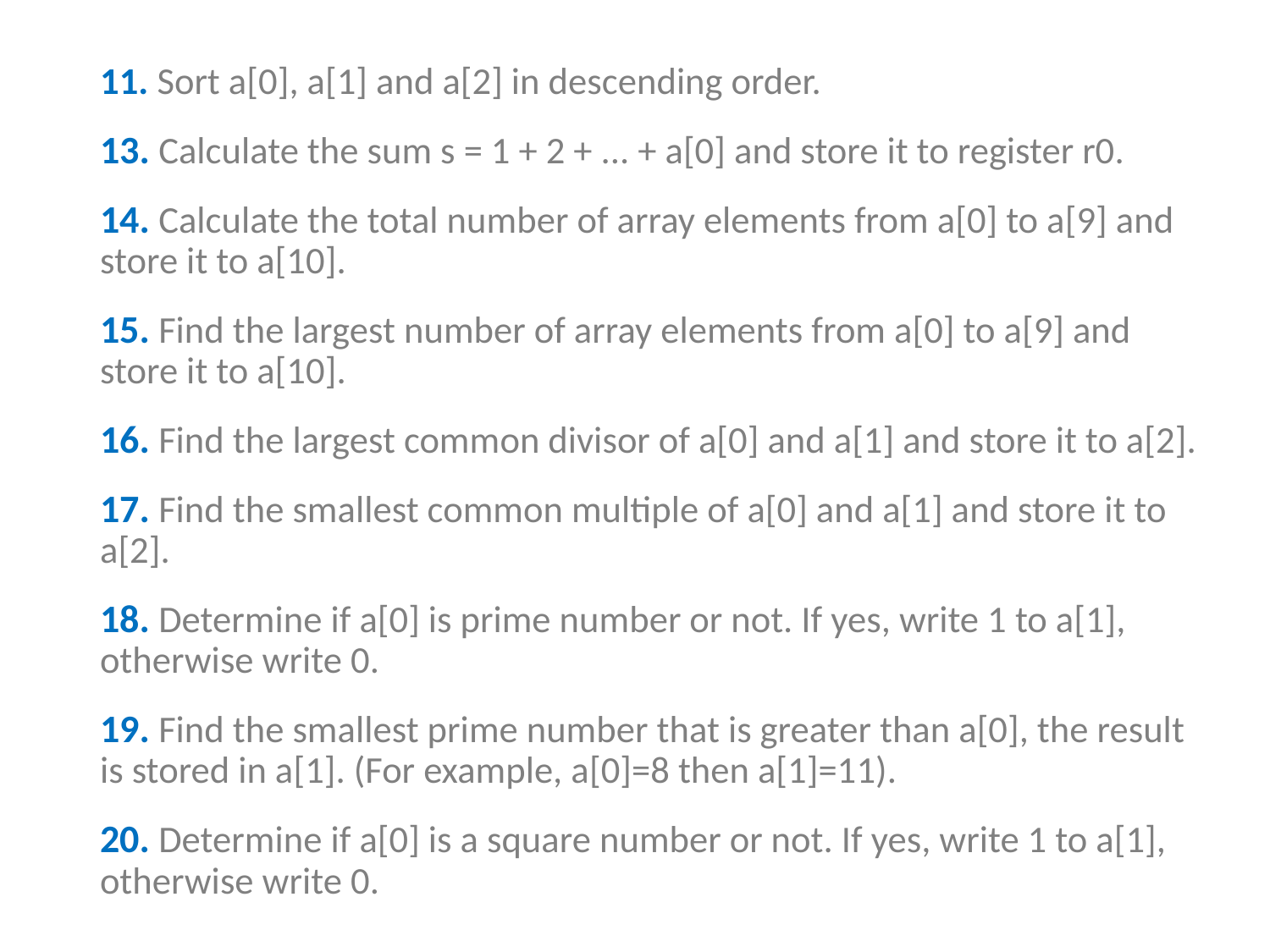

11. Sort a[0], a[1] and a[2] in descending order.
13. Calculate the sum s = 1 + 2 + ... + a[0] and store it to register r0.
14. Calculate the total number of array elements from a[0] to a[9] and store it to a[10].
15. Find the largest number of array elements from a[0] to a[9] and store it to a[10].
16. Find the largest common divisor of a[0] and a[1] and store it to a[2].
17. Find the smallest common multiple of a[0] and a[1] and store it to a[2].
18. Determine if a[0] is prime number or not. If yes, write 1 to a[1], otherwise write 0.
19. Find the smallest prime number that is greater than a[0], the result is stored in a[1]. (For example, a[0]=8 then a[1]=11).
20. Determine if a[0] is a square number or not. If yes, write 1 to a[1], otherwise write 0.